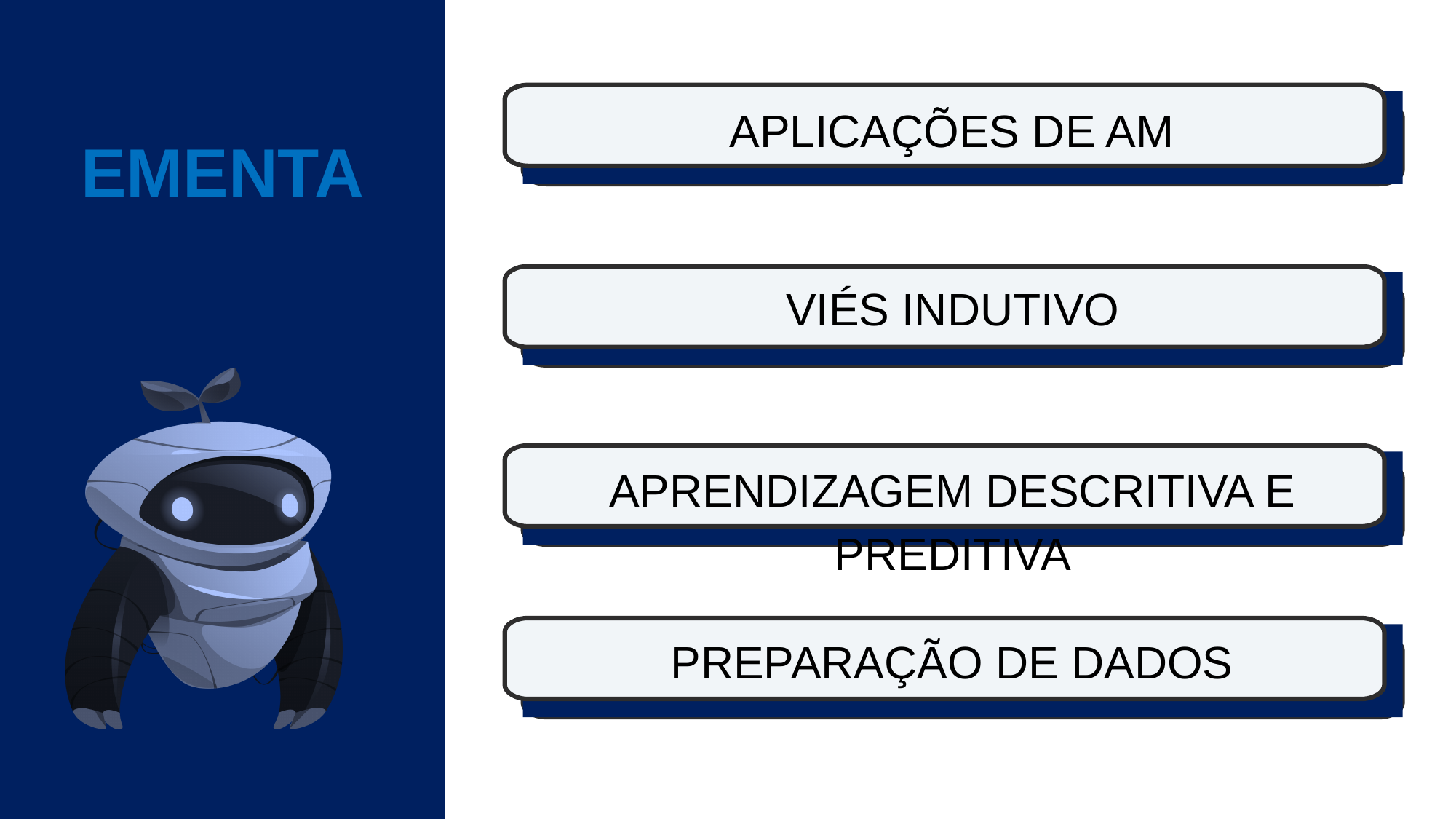

APLICAÇÕES DE AM
EMENTA
VIÉS INDUTIVO
APRENDIZAGEM DESCRITIVA E PREDITIVA
PREPARAÇÃO DE DADOS